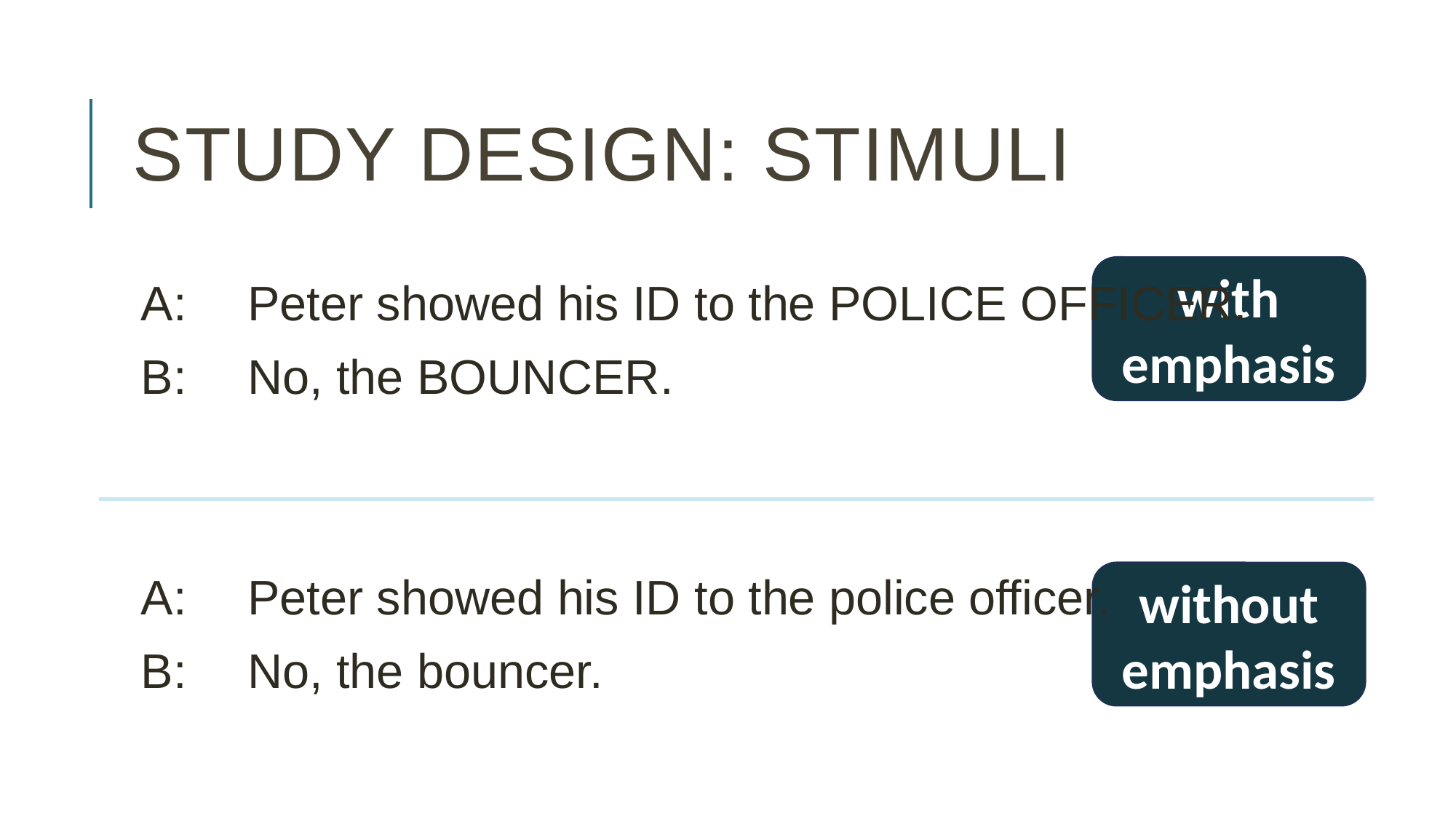

# Study design: Stimuli
with emphasis
A: 	Peter showed his ID to the POLICE OFFICER.
B: 	No, the BOUNCER.

A: 	Peter showed his ID to the police officer.
B: 	No, the bouncer.

without emphasis